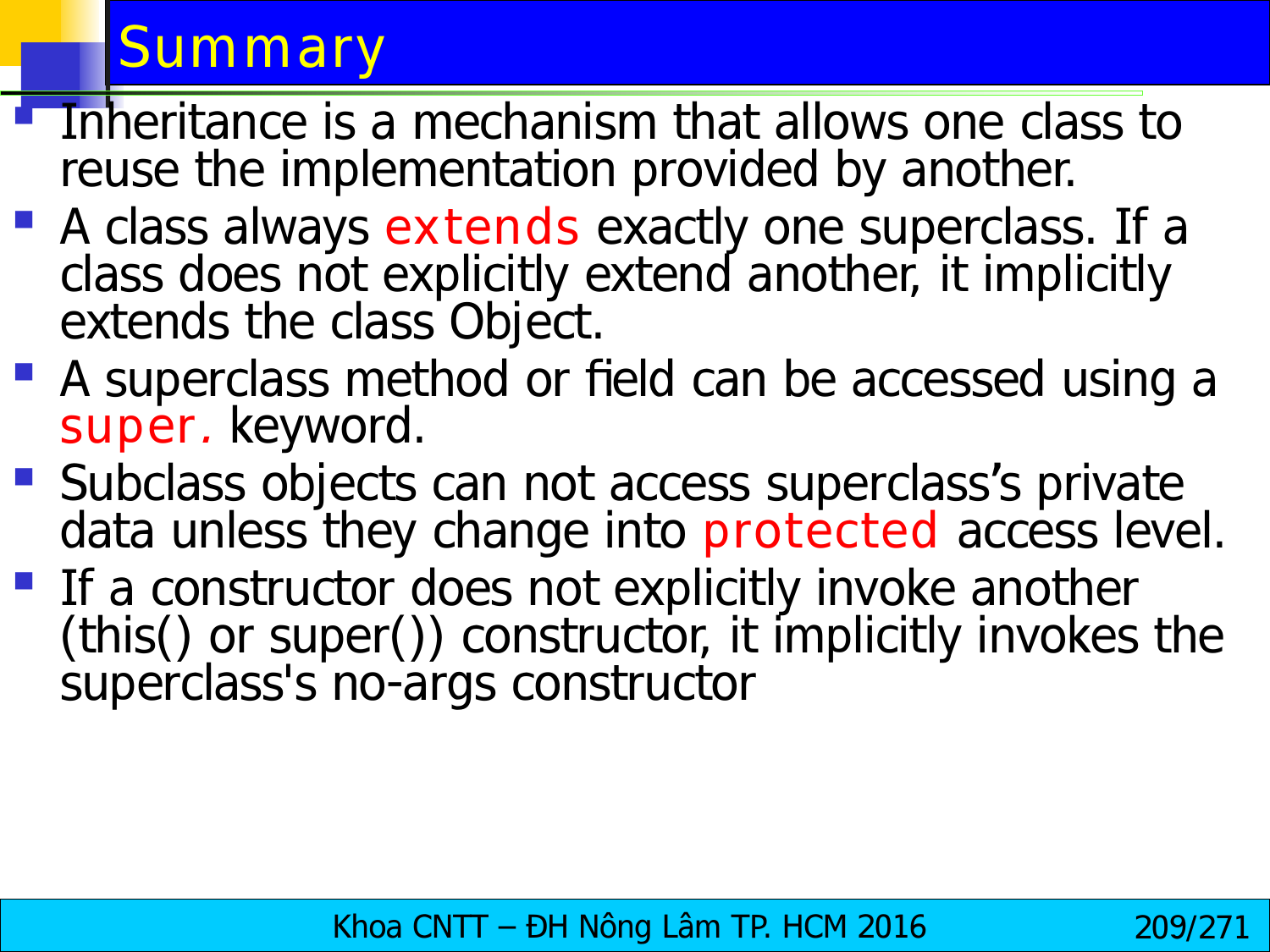

# Summary
Inheritance is a mechanism that allows one class to reuse the implementation provided by another.
A class always extends exactly one superclass. If a class does not explicitly extend another, it implicitly extends the class Object.
A superclass method or field can be accessed using a super. keyword.
Subclass objects can not access superclass’s private data unless they change into protected access level.
If a constructor does not explicitly invoke another (this() or super()) constructor, it implicitly invokes the superclass's no-args constructor